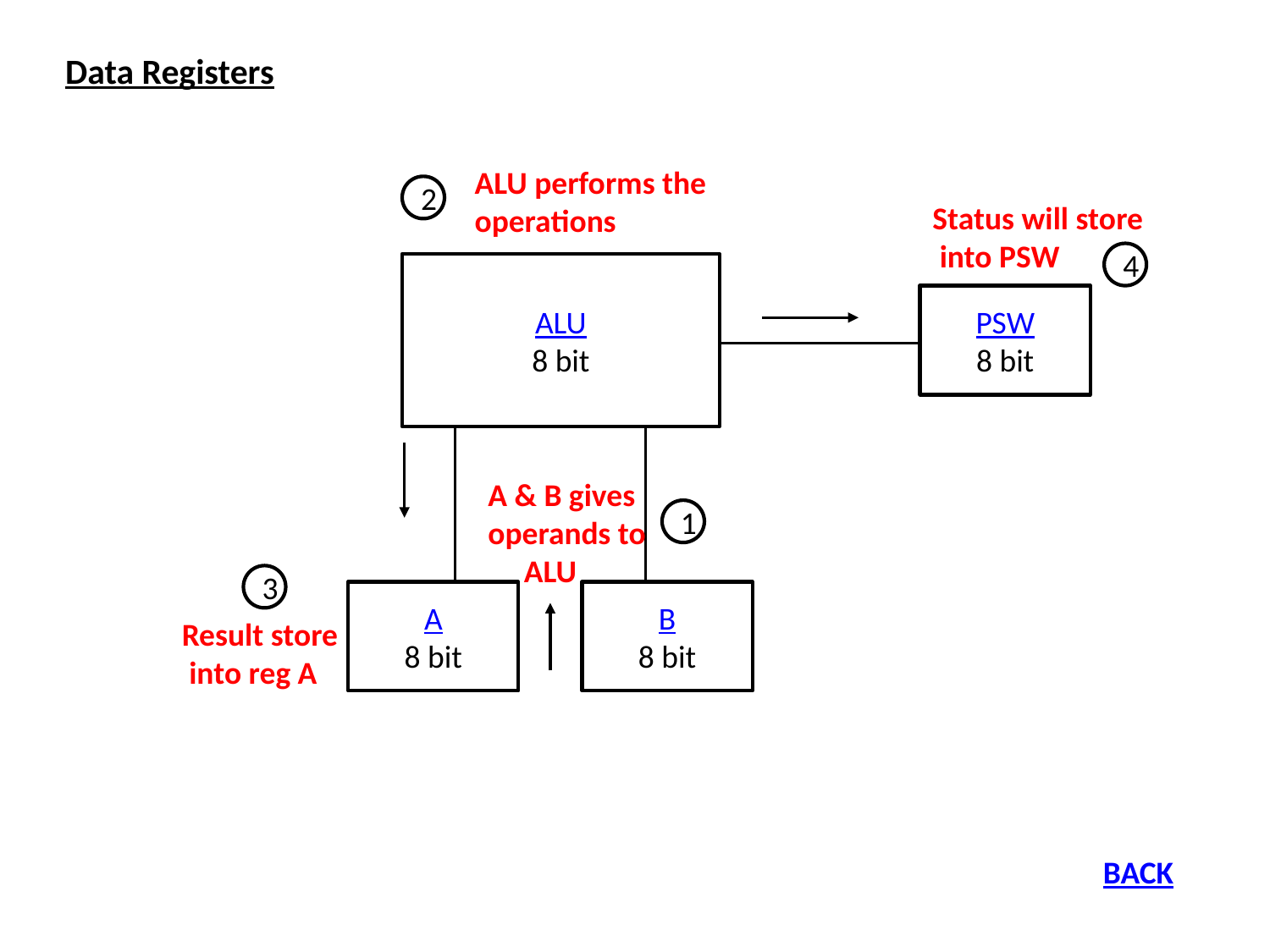

Data Registers
ALU performs the operations
2
Status will store
 into PSW
4
ALU
8 bit
PSW
8 bit
A & B gives operands to
     ALU
1
3
A
8 bit
B
8 bit
Result store
 into reg A
BACK